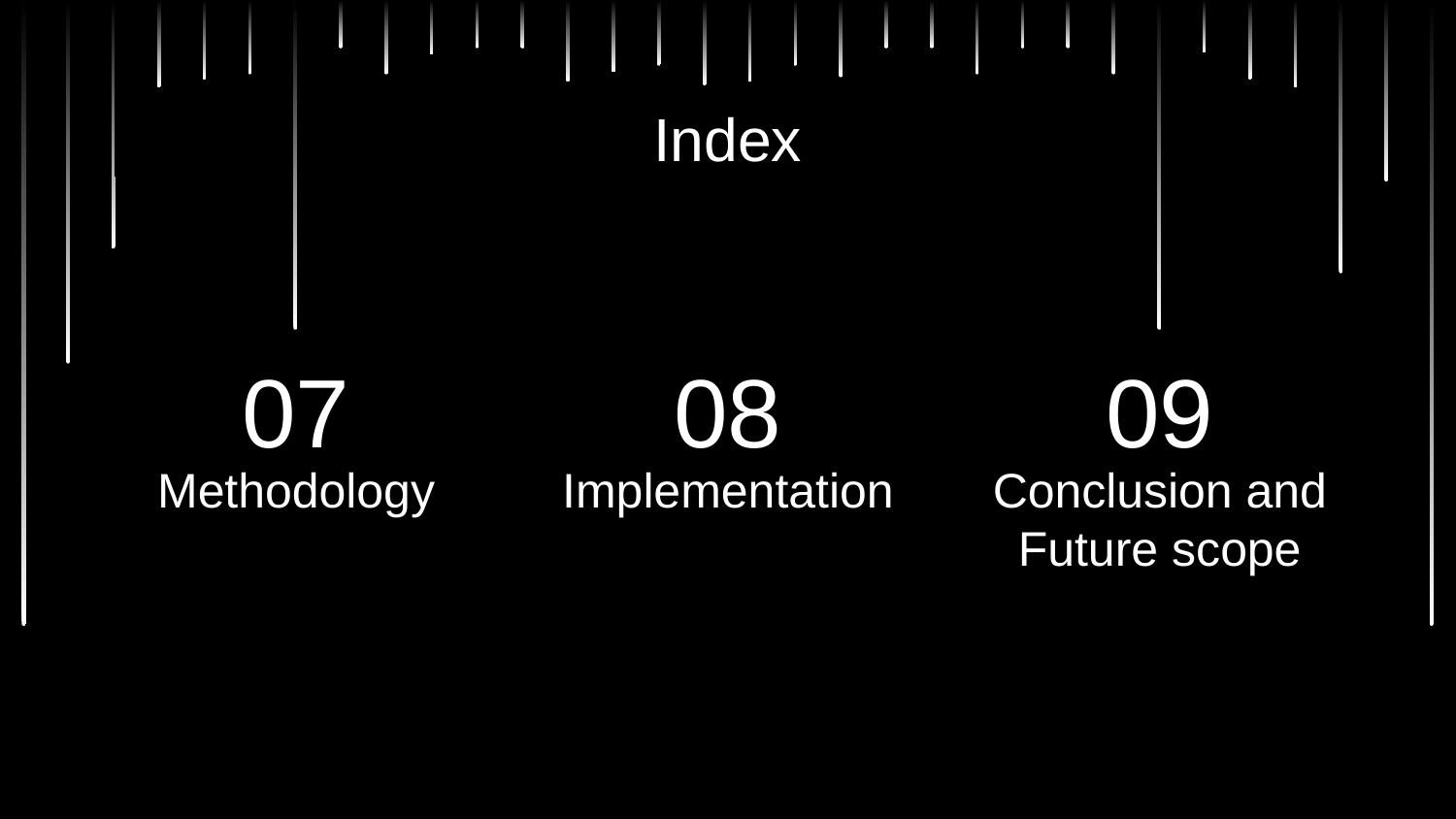

# Index
07
08
09
Methodology
Implementation
Conclusion and Future scope